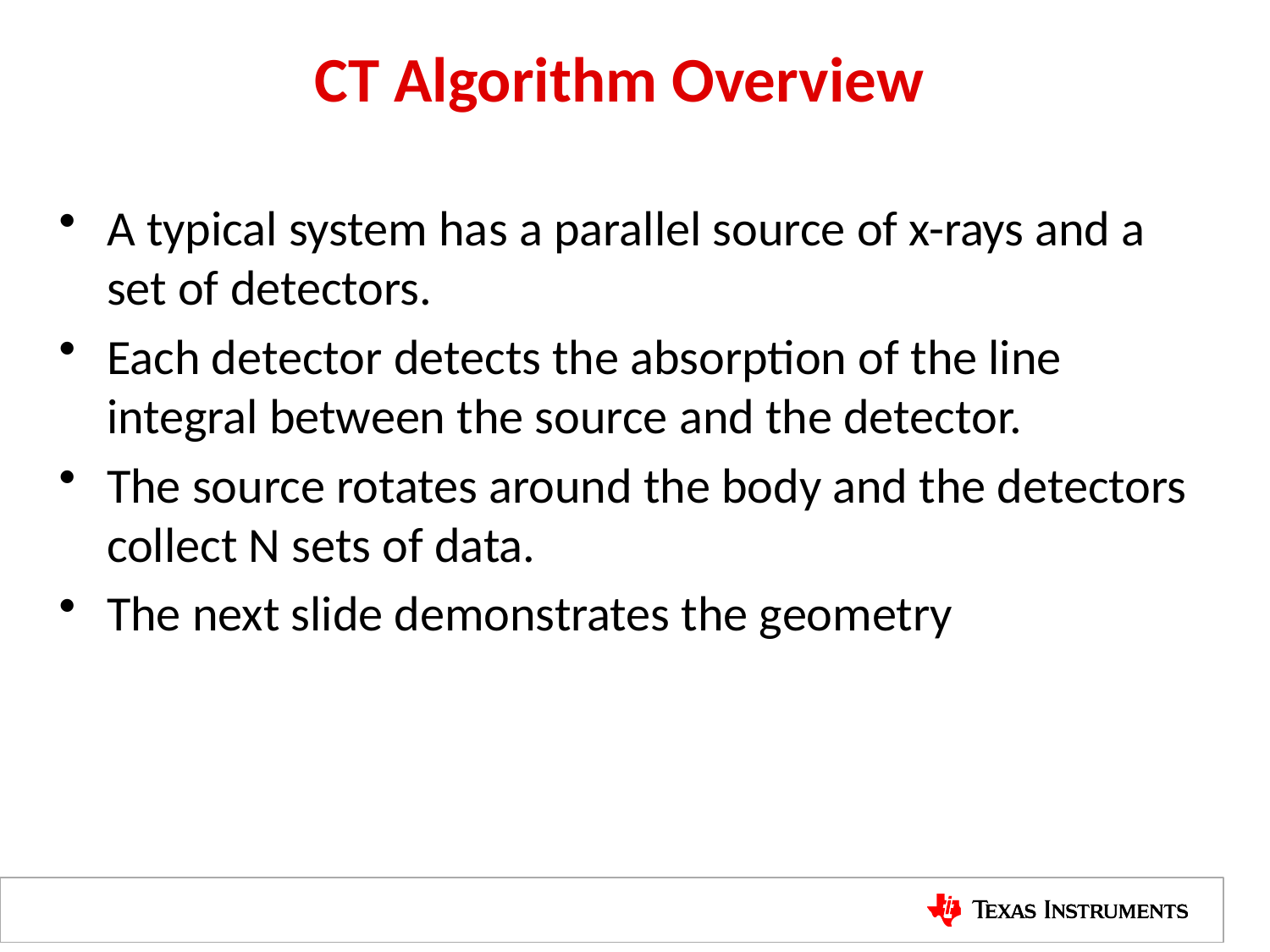

# CT Algorithm Overview
A typical system has a parallel source of x-rays and a set of detectors.
Each detector detects the absorption of the line integral between the source and the detector.
The source rotates around the body and the detectors collect N sets of data.
The next slide demonstrates the geometry